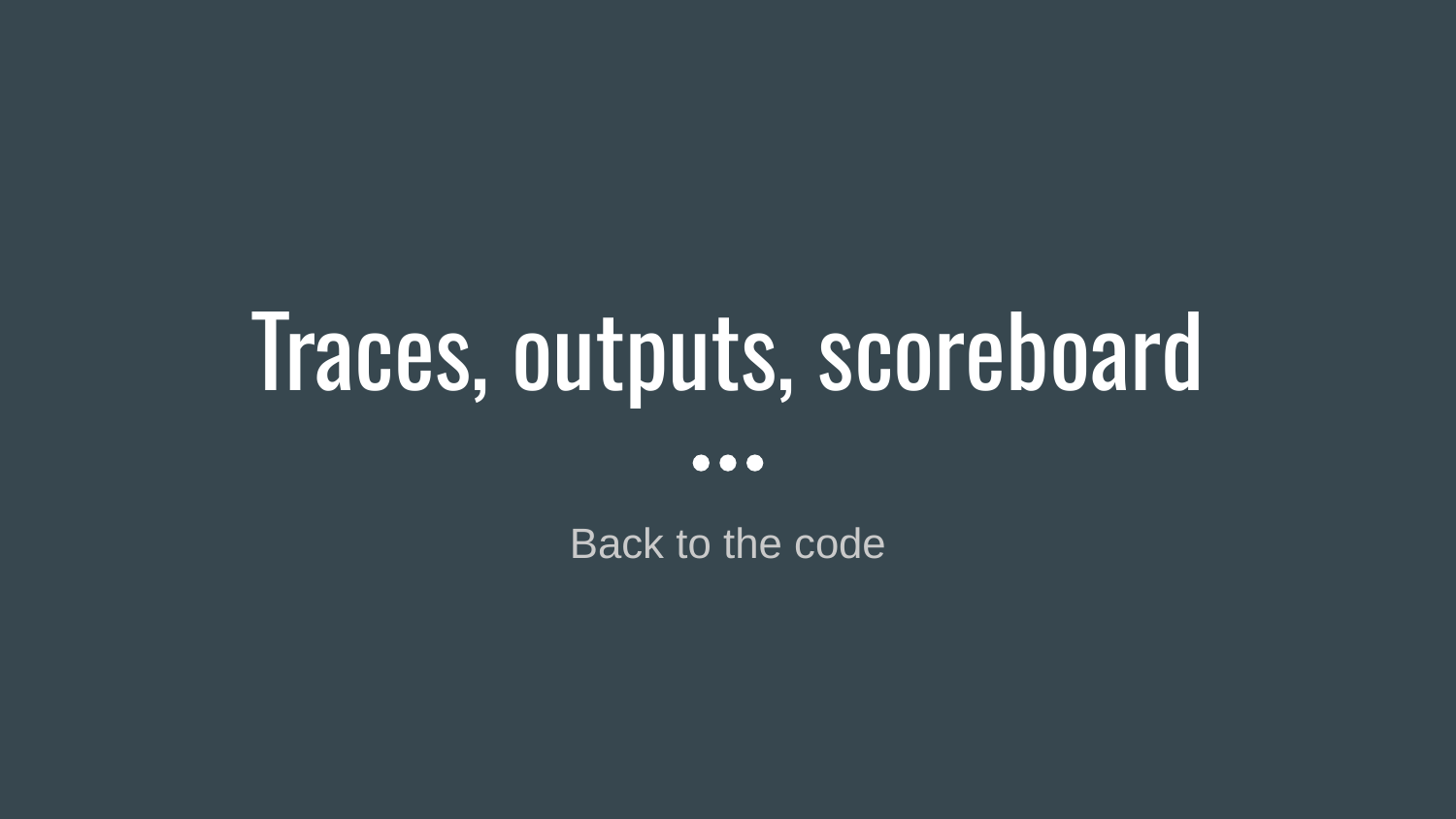

# Traces, outputs, scoreboard
Back to the code